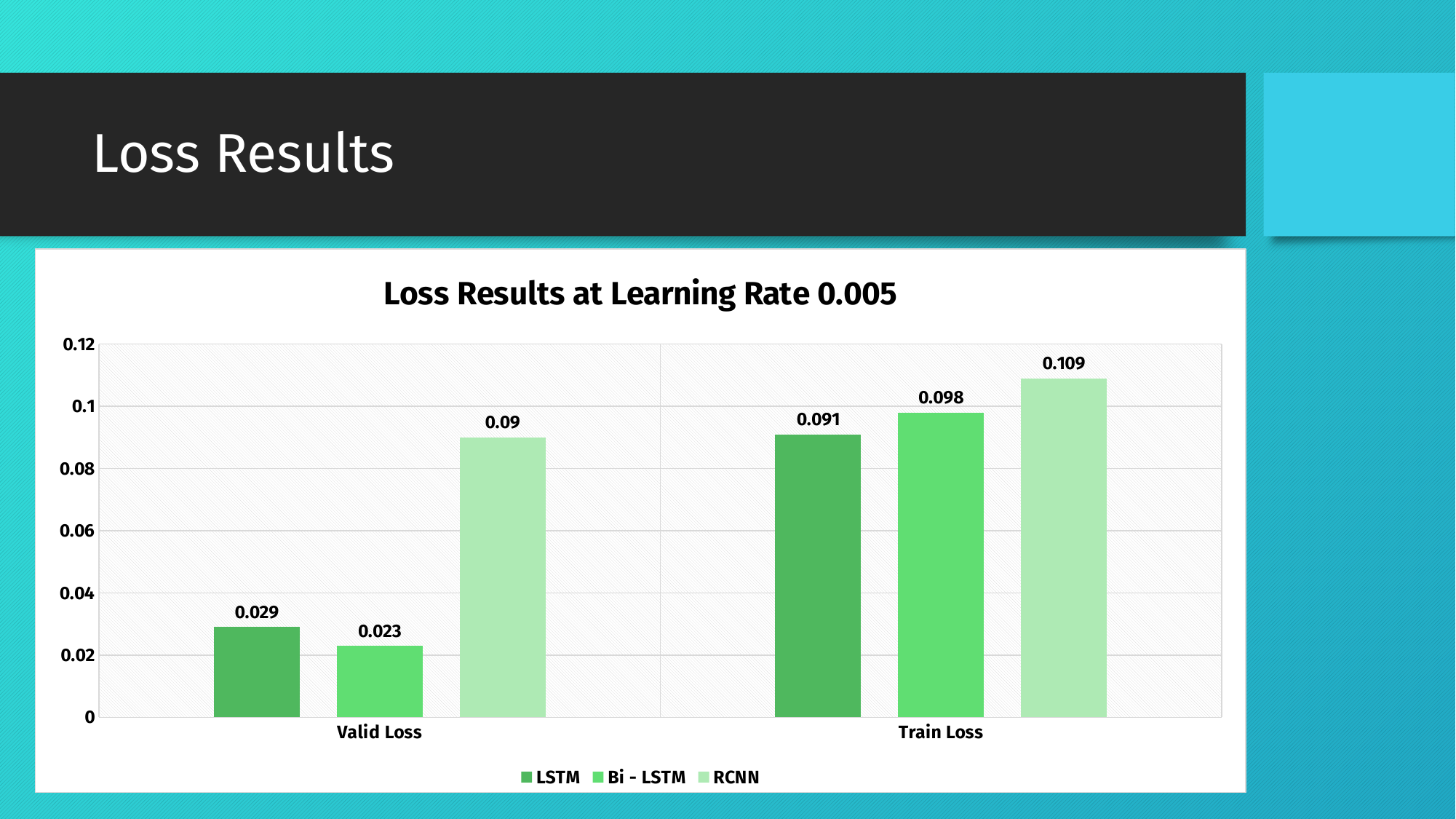

# Loss Results

### Chart: Loss Results at Learning Rate 0.005

| Category | LSTM | Bi - LSTM | RCNN |
|---|---|---|---|
| Valid Loss | 0.029 | 0.023 | 0.09 |
| Train Loss | 0.091 | 0.098 | 0.109 |